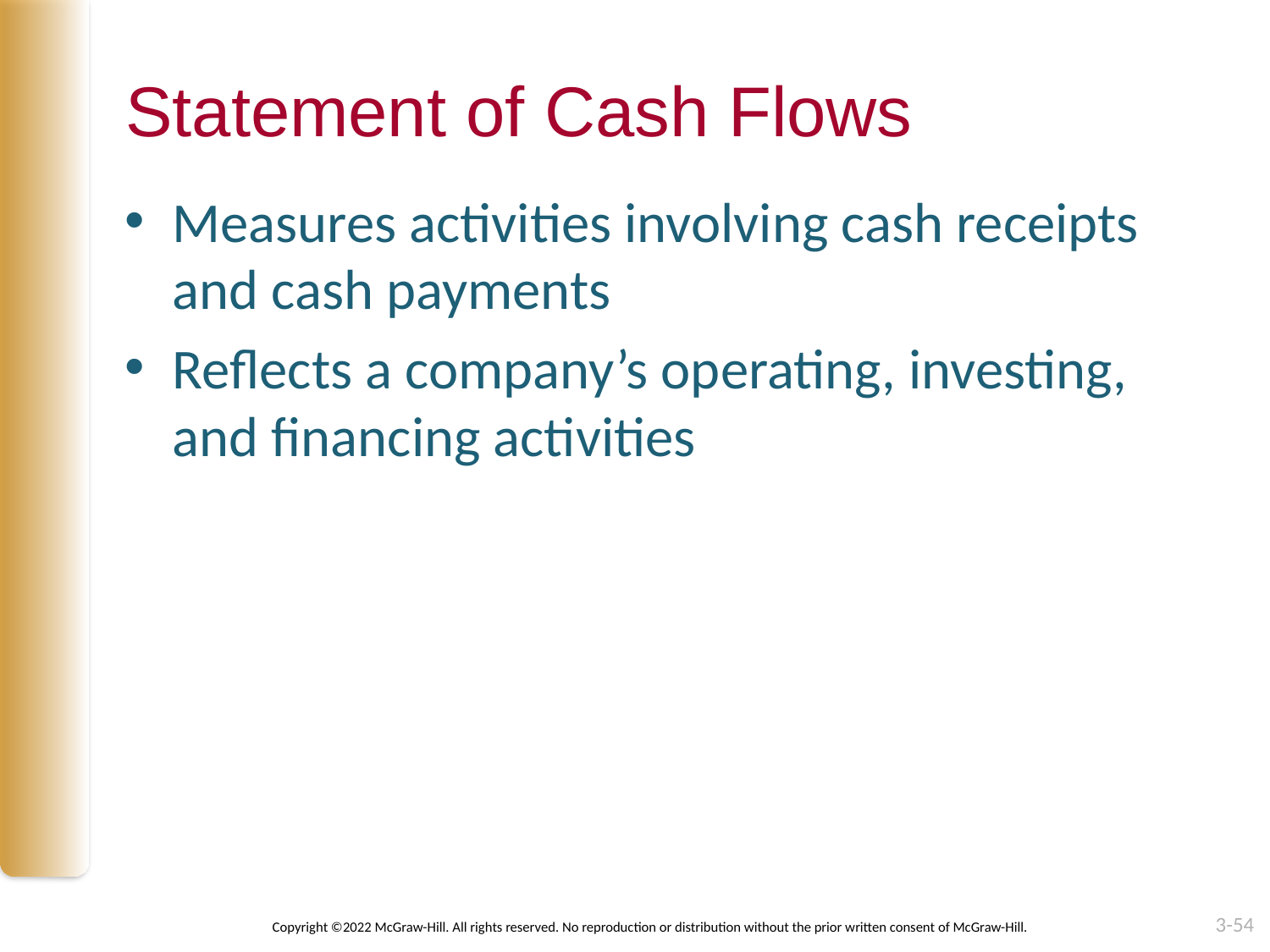

# Statement of Cash Flows
Measures activities involving cash receipts and cash payments
Reflects a company’s operating, investing, and financing activities
3-54
Copyright ©2022 McGraw-Hill. All rights reserved. No reproduction or distribution without the prior written consent of McGraw-Hill.